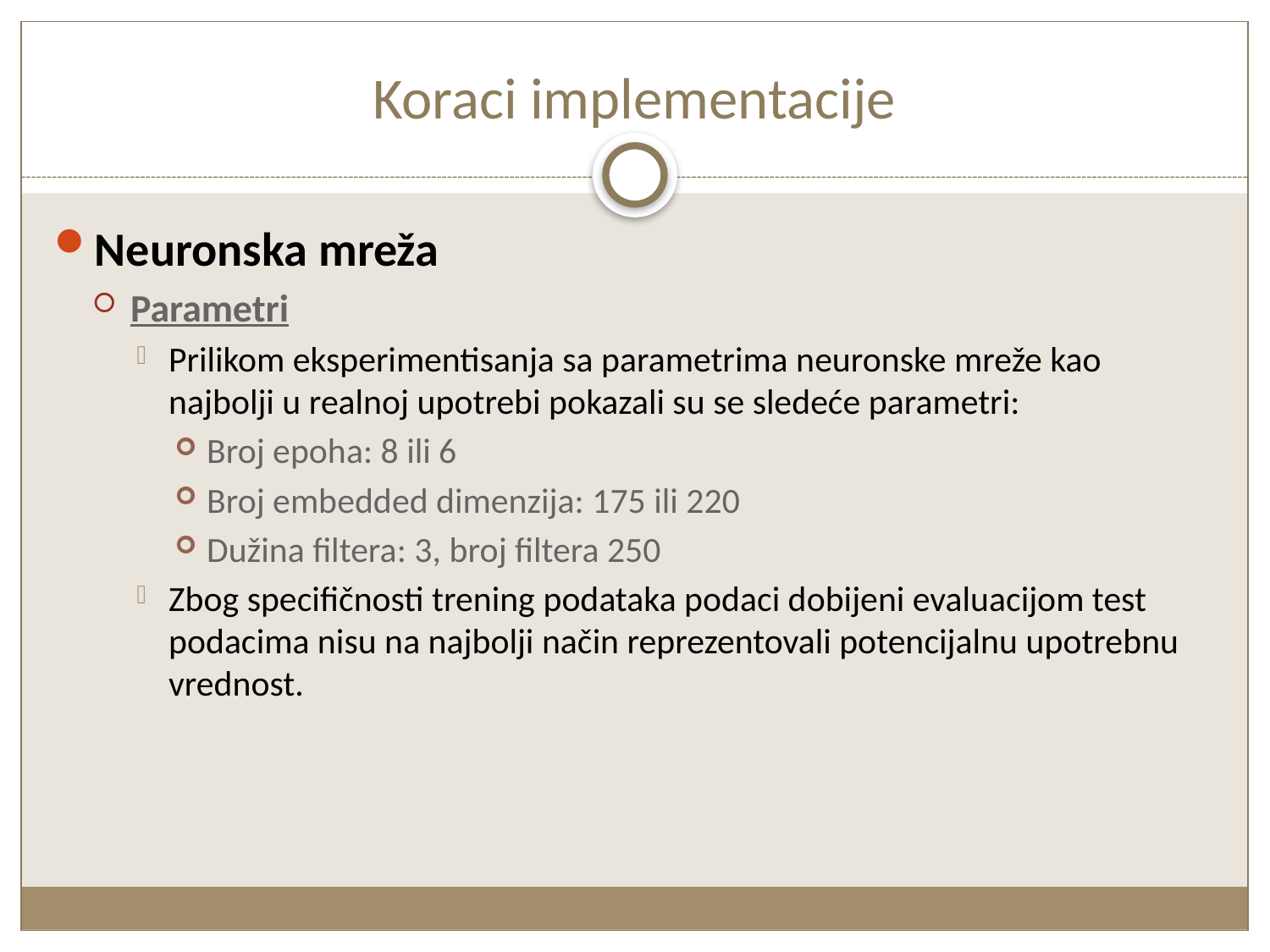

# Koraci implementacije
Neuronska mreža
Parametri
Prilikom eksperimentisanja sa parametrima neuronske mreže kao najbolji u realnoj upotrebi pokazali su se sledeće parametri:
Broj epoha: 8 ili 6
Broj embedded dimenzija: 175 ili 220
Dužina filtera: 3, broj filtera 250
Zbog specifičnosti trening podataka podaci dobijeni evaluacijom test podacima nisu na najbolji način reprezentovali potencijalnu upotrebnu vrednost.